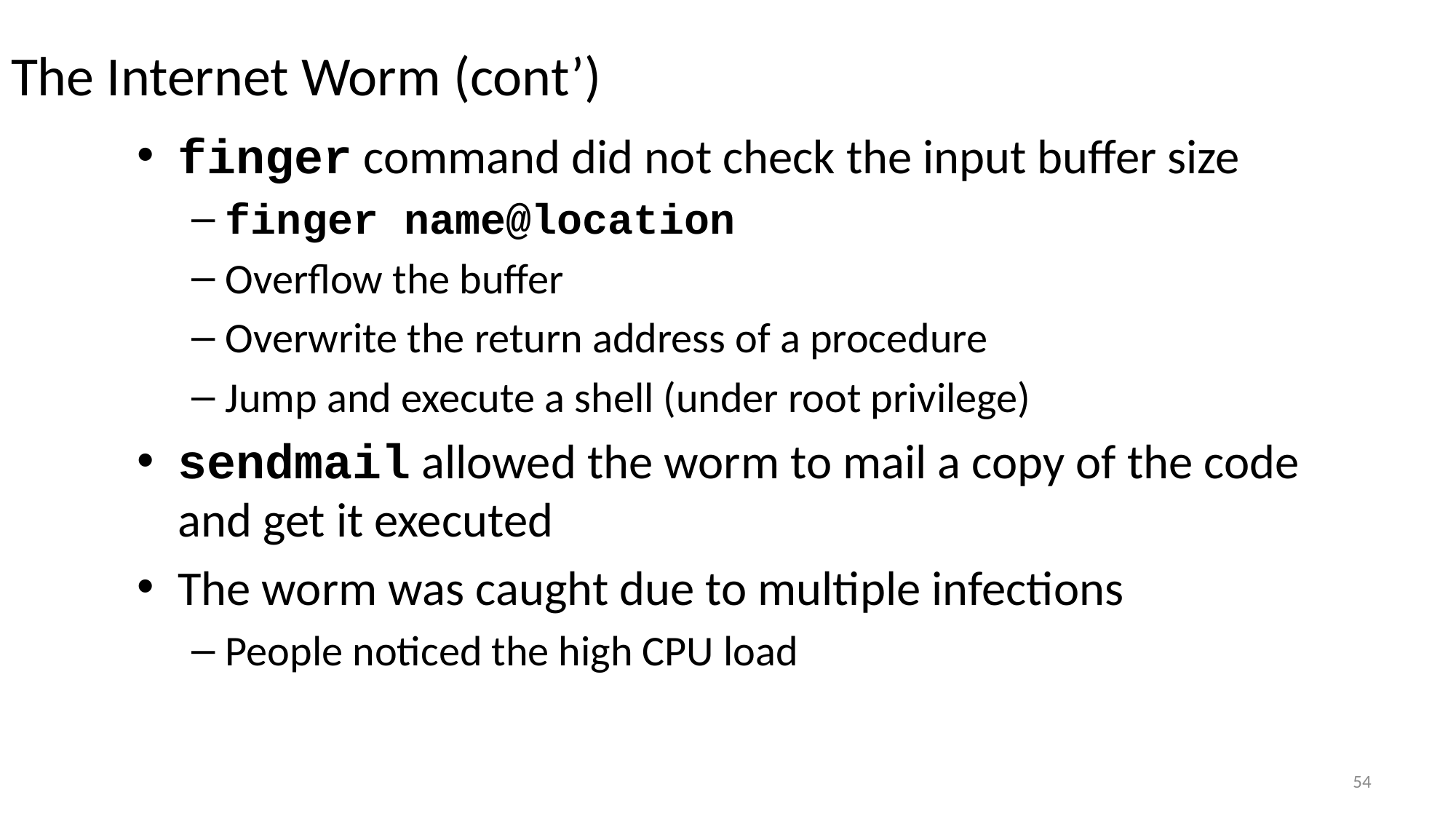

# The Internet Worm (cont’)
finger command did not check the input buffer size
finger name@location
Overflow the buffer
Overwrite the return address of a procedure
Jump and execute a shell (under root privilege)
sendmail allowed the worm to mail a copy of the code and get it executed
The worm was caught due to multiple infections
People noticed the high CPU load
54